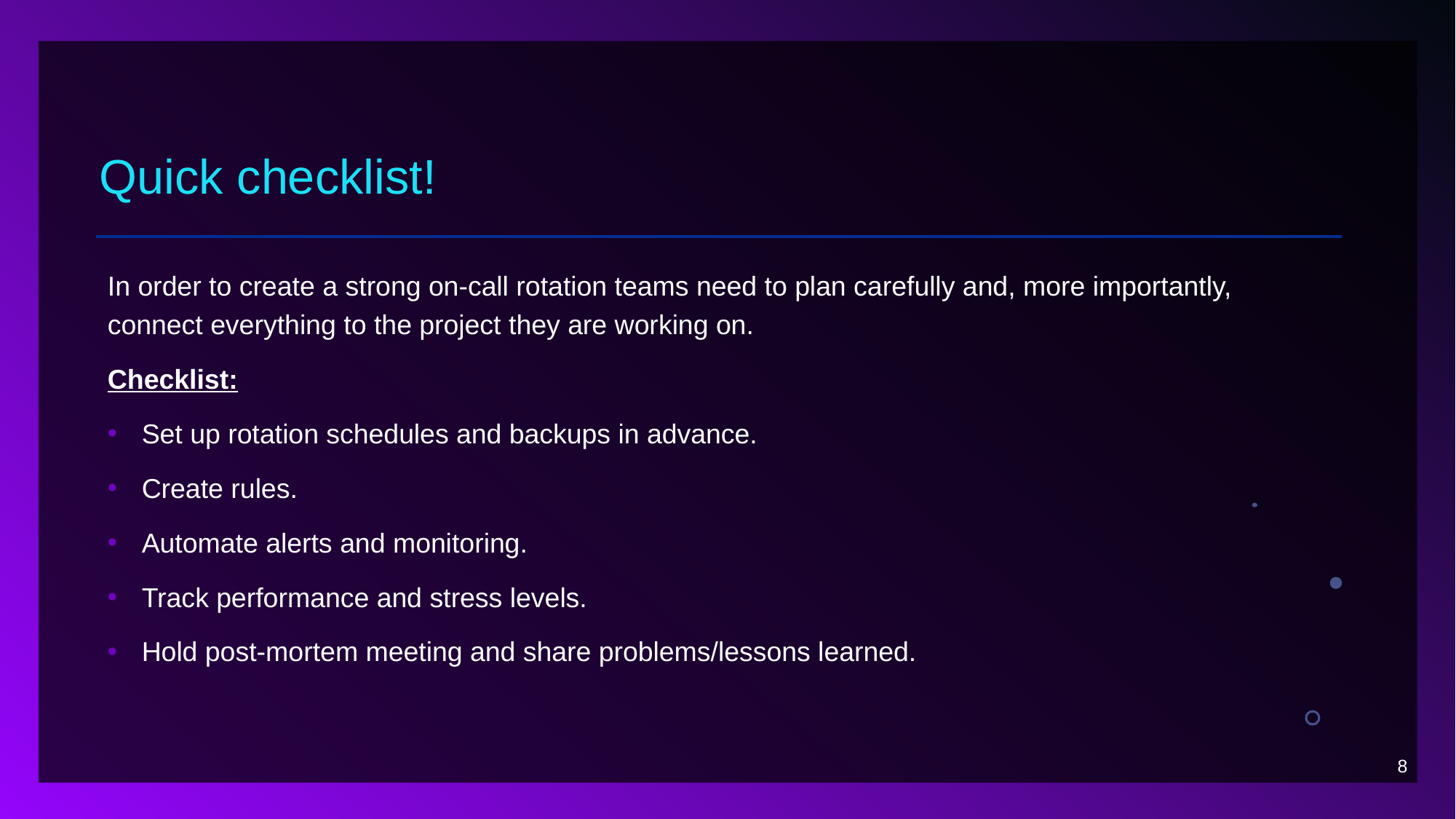

# Quick checklist!
In order to create a strong on-call rotation teams need to plan carefully and, more importantly, connect everything to the project they are working on.
Checklist:
Set up rotation schedules and backups in advance.
Create rules.
Automate alerts and monitoring.
Track performance and stress levels.
Hold post-mortem meeting and share problems/lessons learned.
8